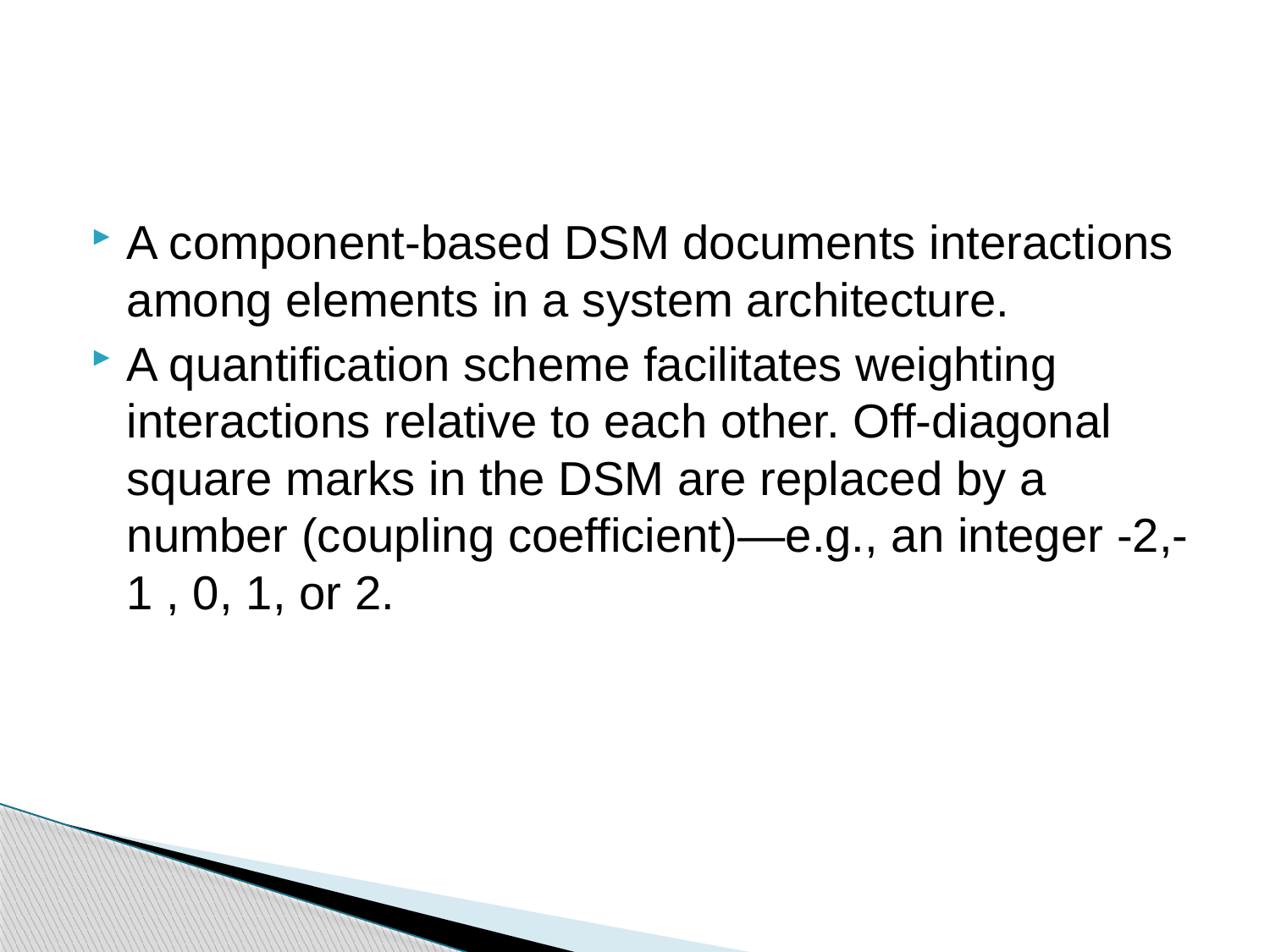

#
A component-based DSM documents interactions among elements in a system architecture.
A quantification scheme facilitates weighting interactions relative to each other. Off-diagonal square marks in the DSM are replaced by a number (coupling coefficient)—e.g., an integer -2,-1 , 0, 1, or 2.